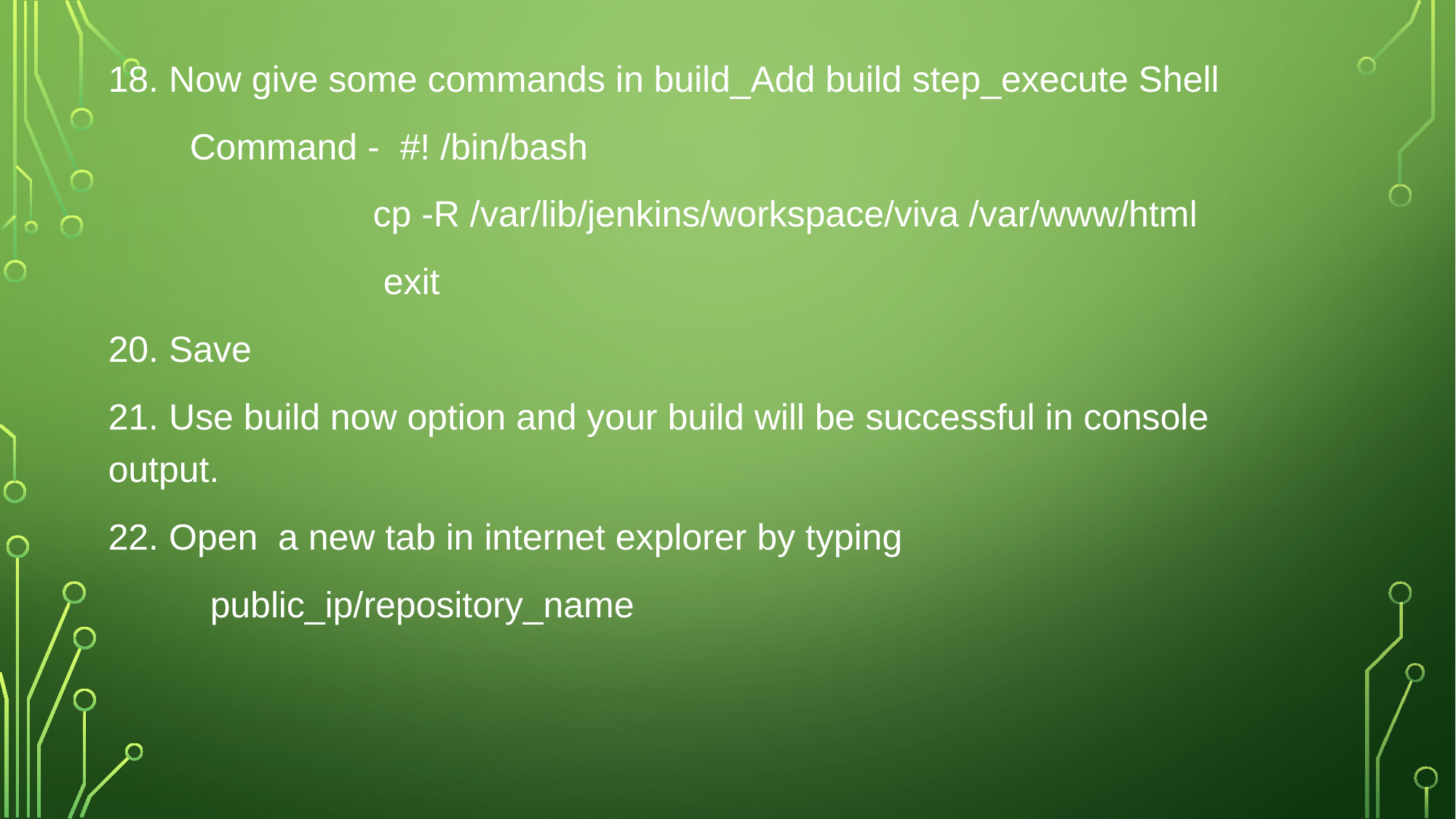

18. Now give some commands in build_Add build step_execute Shell
        Command -  #! /bin/bash
                          cp -R /var/lib/jenkins/workspace/viva /var/www/html
                           exit
20. Save
21. Use build now option and your build will be successful in console output.
22. Open  a new tab in internet explorer by typing
          public_ip/repository_name